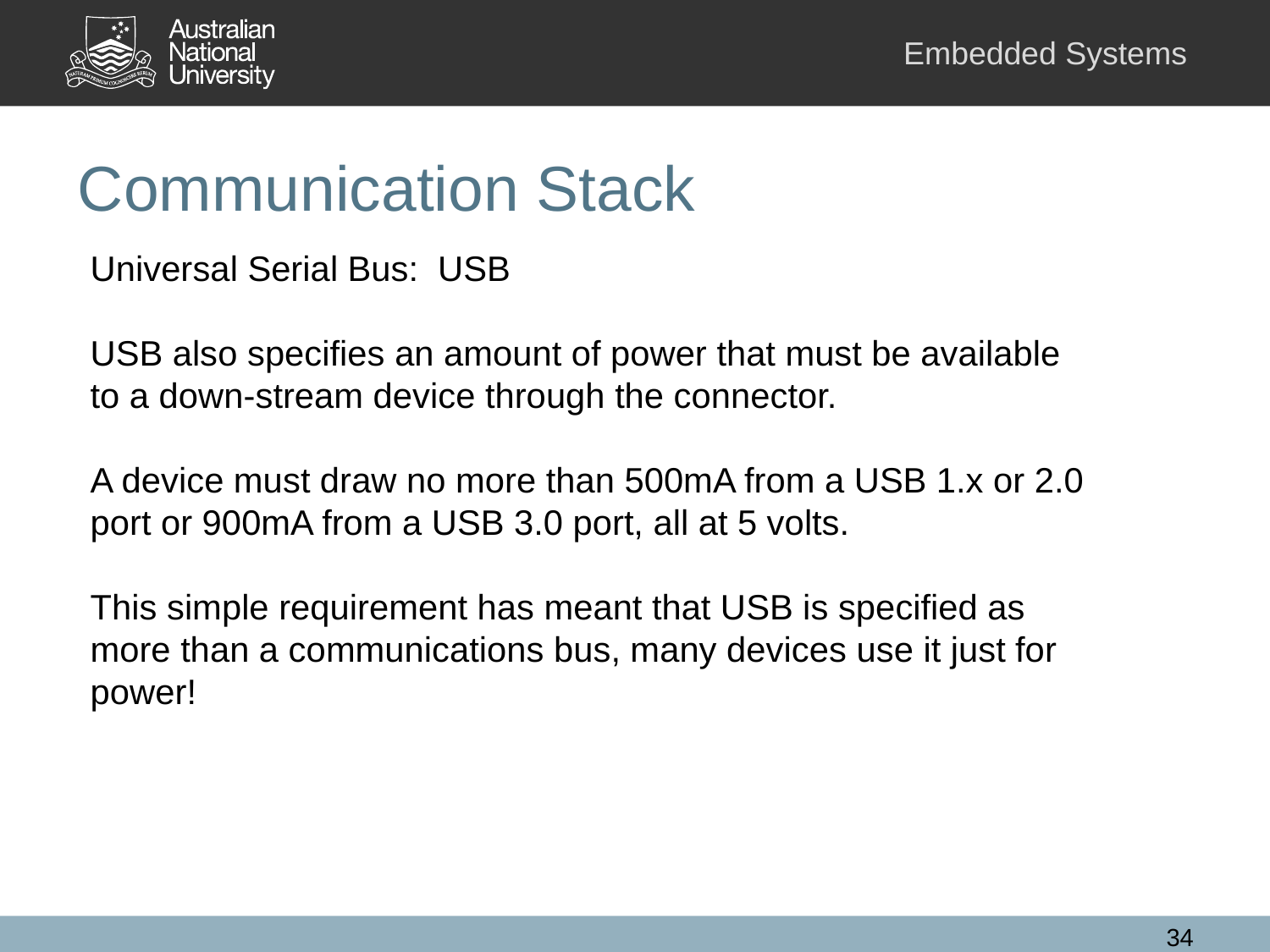

# Communication Stack
Universal Serial Bus:  USB

USB also specifies an amount of power that must be available to a down-stream device through the connector.

A device must draw no more than 500mA from a USB 1.x or 2.0 port or 900mA from a USB 3.0 port, all at 5 volts.

This simple requirement has meant that USB is specified as more than a communications bus, many devices use it just for power!
34